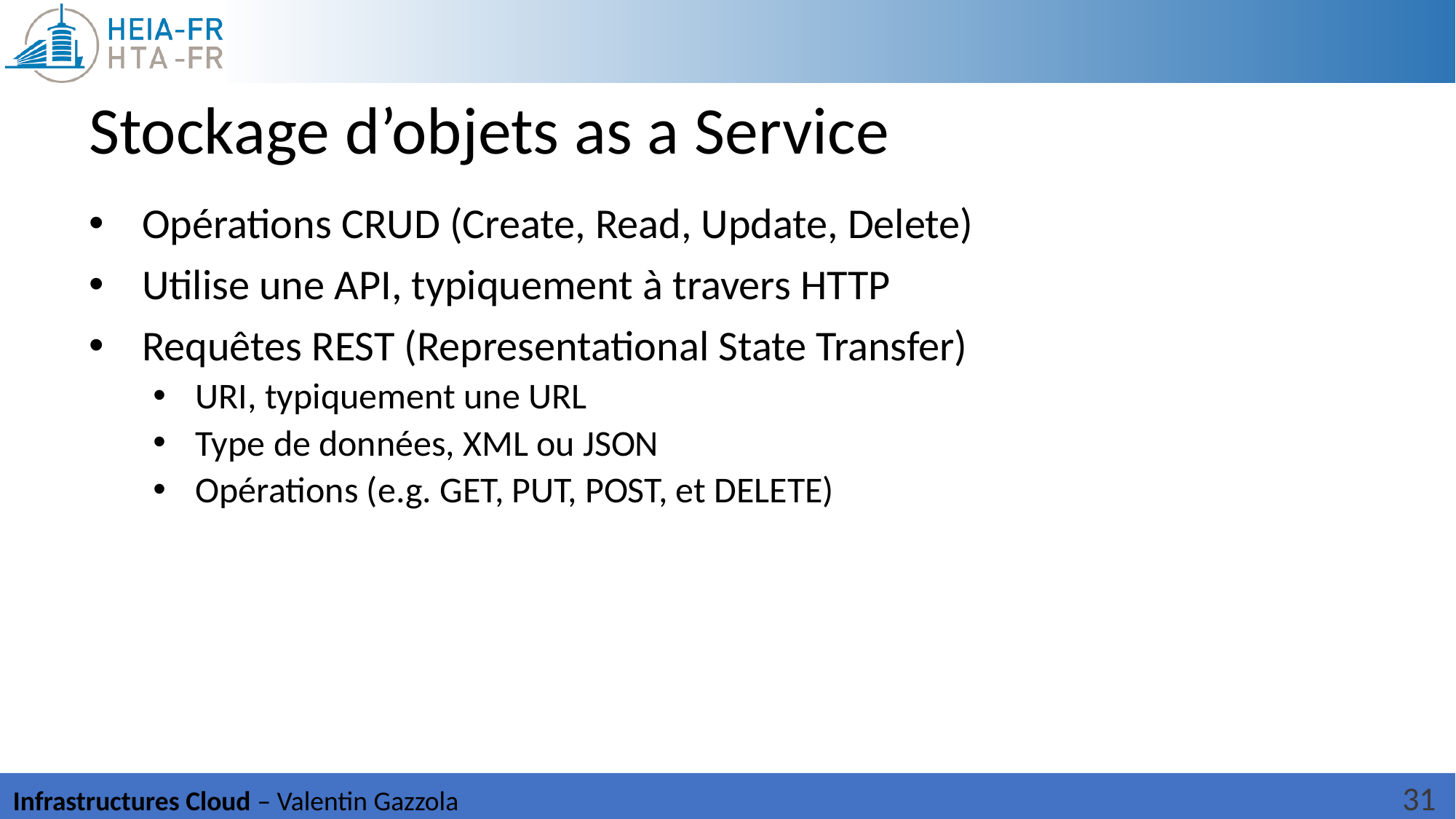

# Stockage d’objets as a Service
Opérations CRUD (Create, Read, Update, Delete)
Utilise une API, typiquement à travers HTTP
Requêtes REST (Representational State Transfer)
URI, typiquement une URL
Type de données, XML ou JSON
Opérations (e.g. GET, PUT, POST, et DELETE)

31